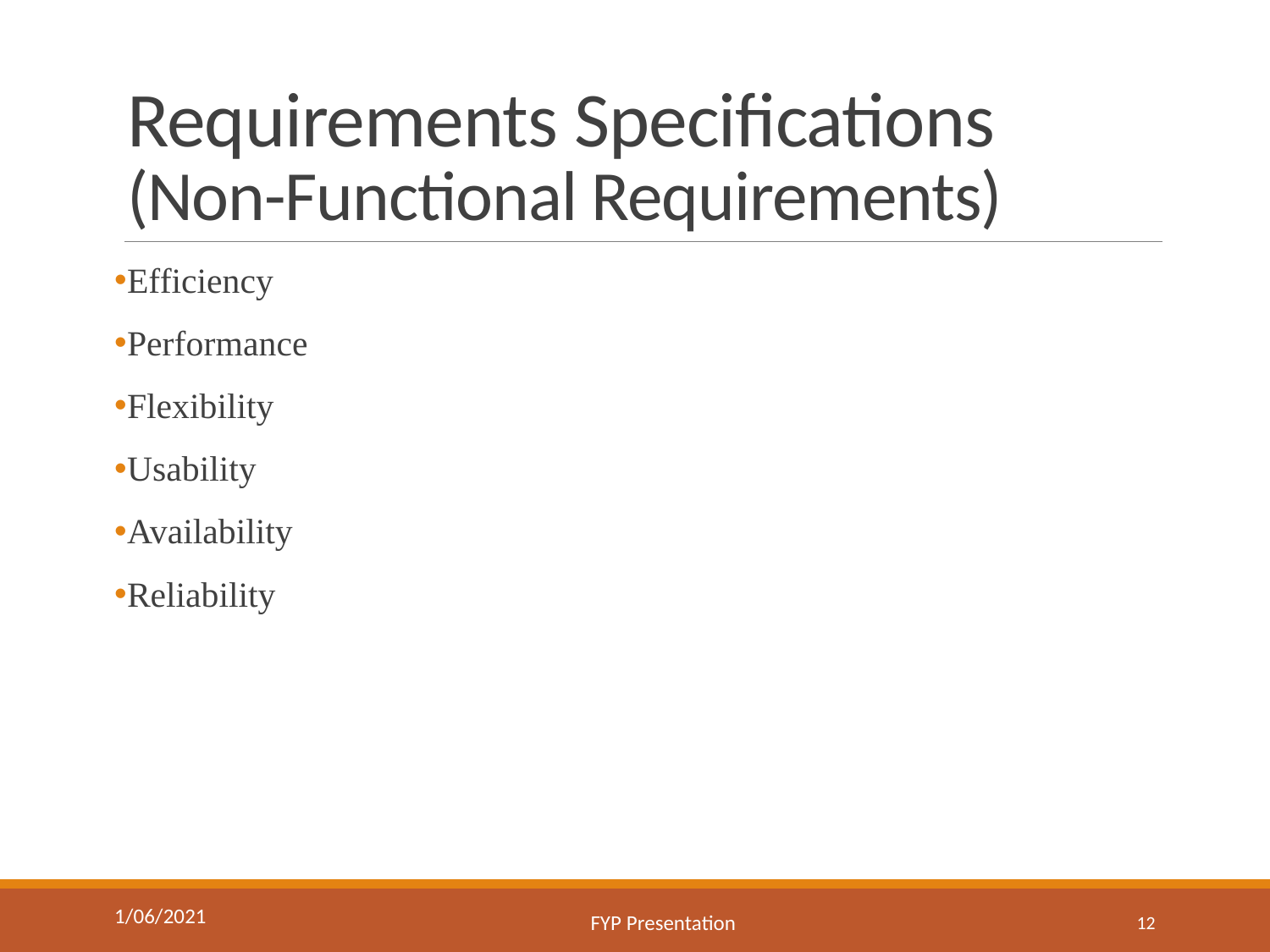

# Requirements Specifications (Non-Functional Requirements)
Efficiency
Performance
Flexibility
Usability
Availability
Reliability
1/06/2021
FYP Presentation
12